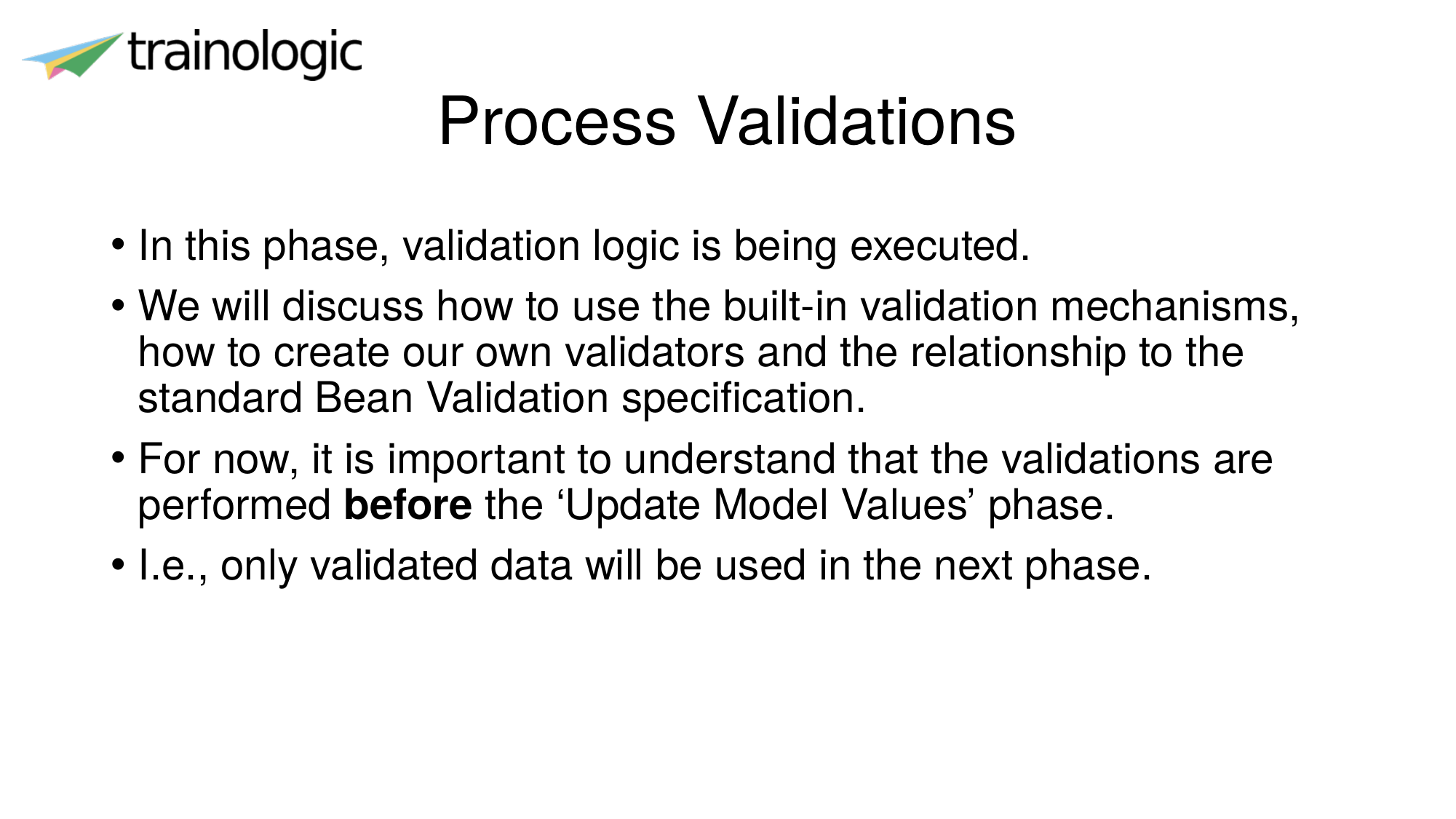

# Process Validations
In this phase, validation logic is being executed.
We will discuss how to use the built-in validation mechanisms, how to create our own validators and the relationship to the standard Bean Validation specification.
For now, it is important to understand that the validations are performed before the ‘Update Model Values’ phase.
I.e., only validated data will be used in the next phase.